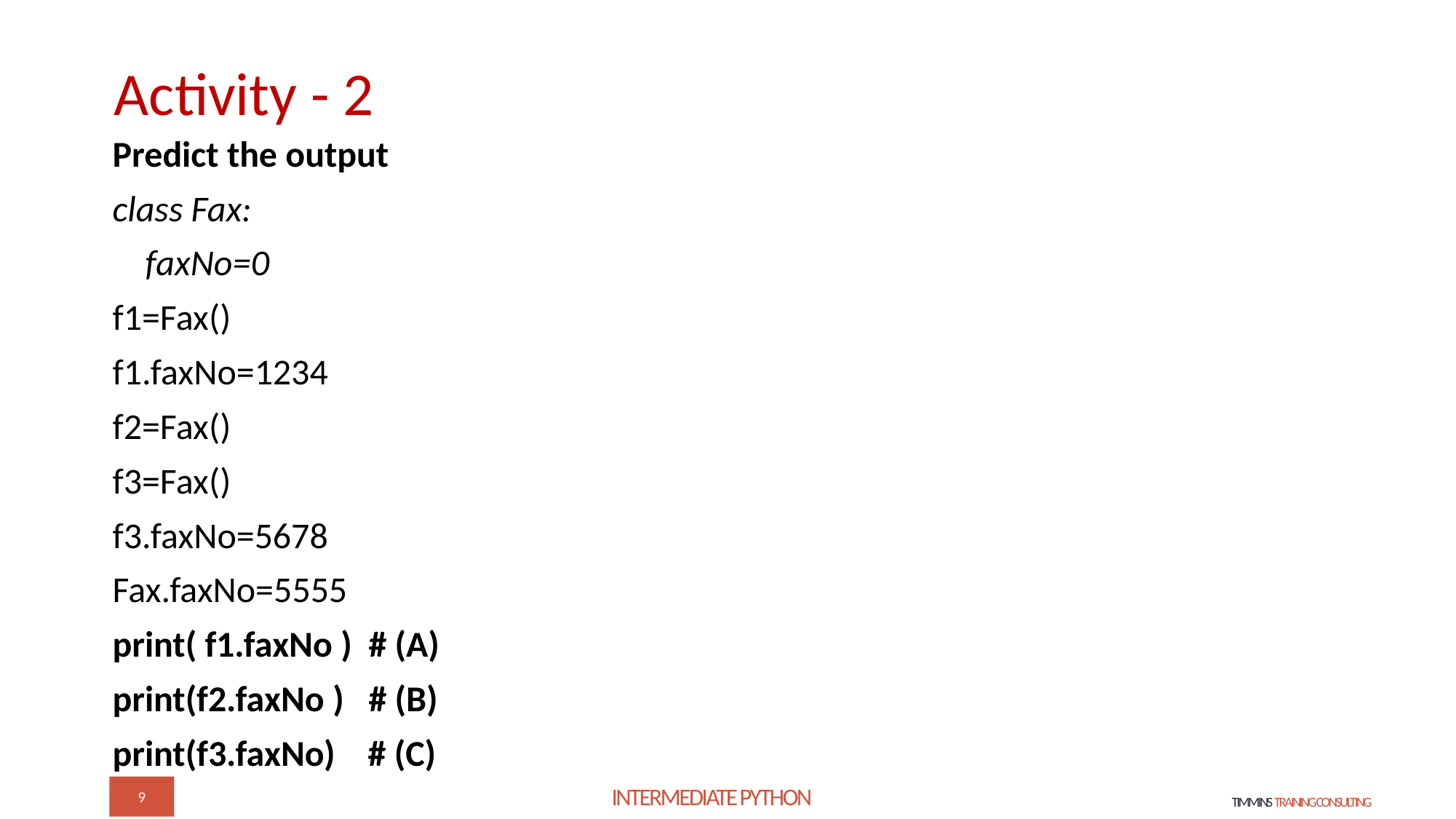

# Activity - 2
Predict the output
class Fax:
    faxNo=0
f1=Fax()
f1.faxNo=1234
f2=Fax()
f3=Fax()
f3.faxNo=5678
Fax.faxNo=5555
print( f1.faxNo )  # (A)
print(f2.faxNo )   # (B)
print(f3.faxNo)    # (C)